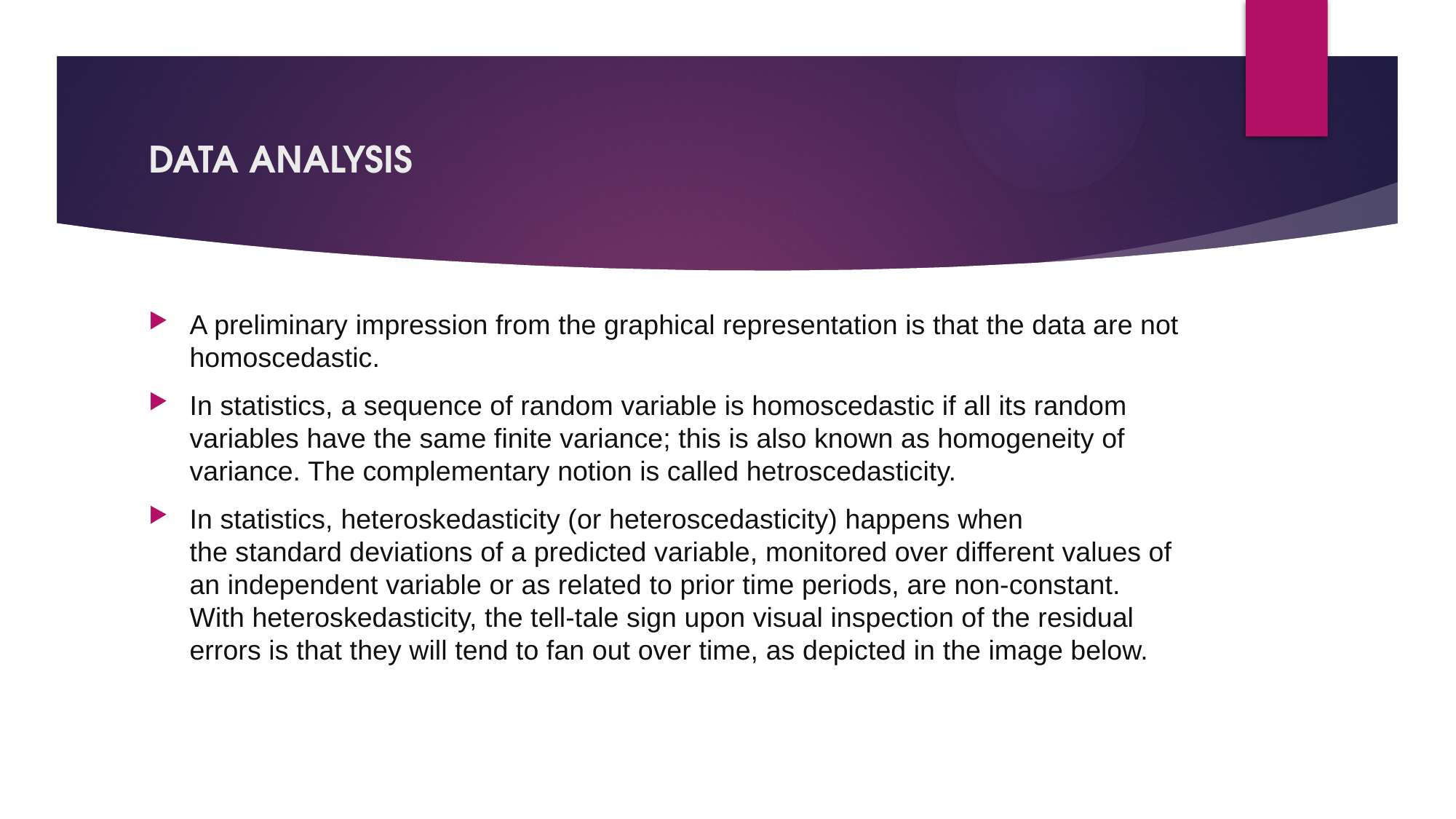

# DATA ANALYSIS
A preliminary impression from the graphical representation is that the data are not homoscedastic.
In statistics, a sequence of random variable is homoscedastic if all its random variables have the same finite variance; this is also known as homogeneity of variance. The complementary notion is called hetroscedasticity.
In statistics, heteroskedasticity (or heteroscedasticity) happens when the standard deviations of a predicted variable, monitored over different values of an independent variable or as related to prior time periods, are non-constant. With heteroskedasticity, the tell-tale sign upon visual inspection of the residual errors is that they will tend to fan out over time, as depicted in the image below.